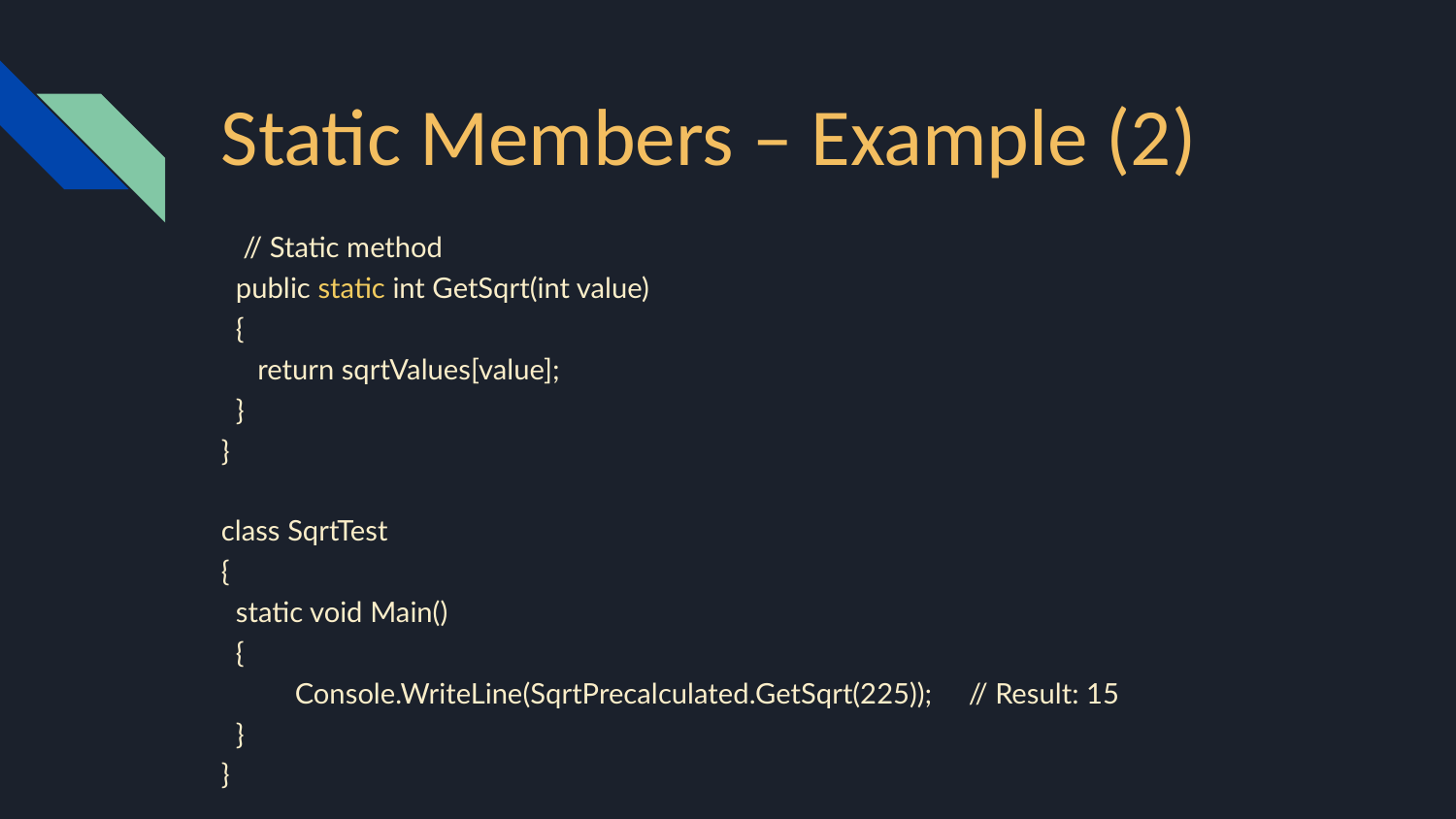

# Static Members – Example (2)
   // Static method
  public static int GetSqrt(int value)
  {
     return sqrtValues[value];
  }
}

class SqrtTest
{
  static void Main()
  {
	    Console.WriteLine(SqrtPrecalculated.GetSqrt(225));     // Result: 15
  }
}